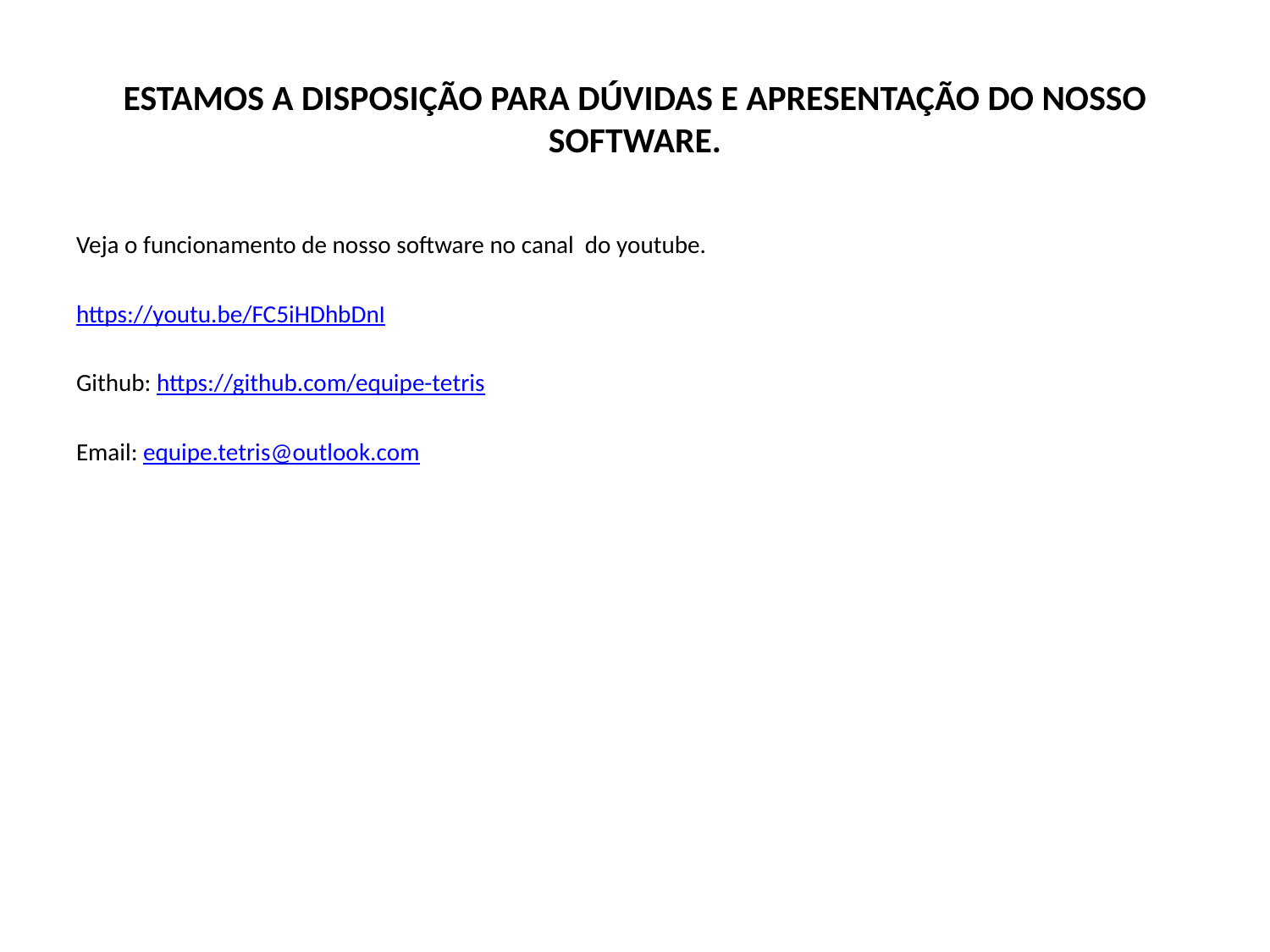

# ESTAMOS A DISPOSIÇÃO PARA DÚVIDAS E APRESENTAÇÃO DO NOSSO SOFTWARE.
Veja o funcionamento de nosso software no canal  do youtube.

https://youtu.be/FC5iHDhbDnI

Github: https://github.com/equipe-tetris

Email: equipe.tetris@outlook.com